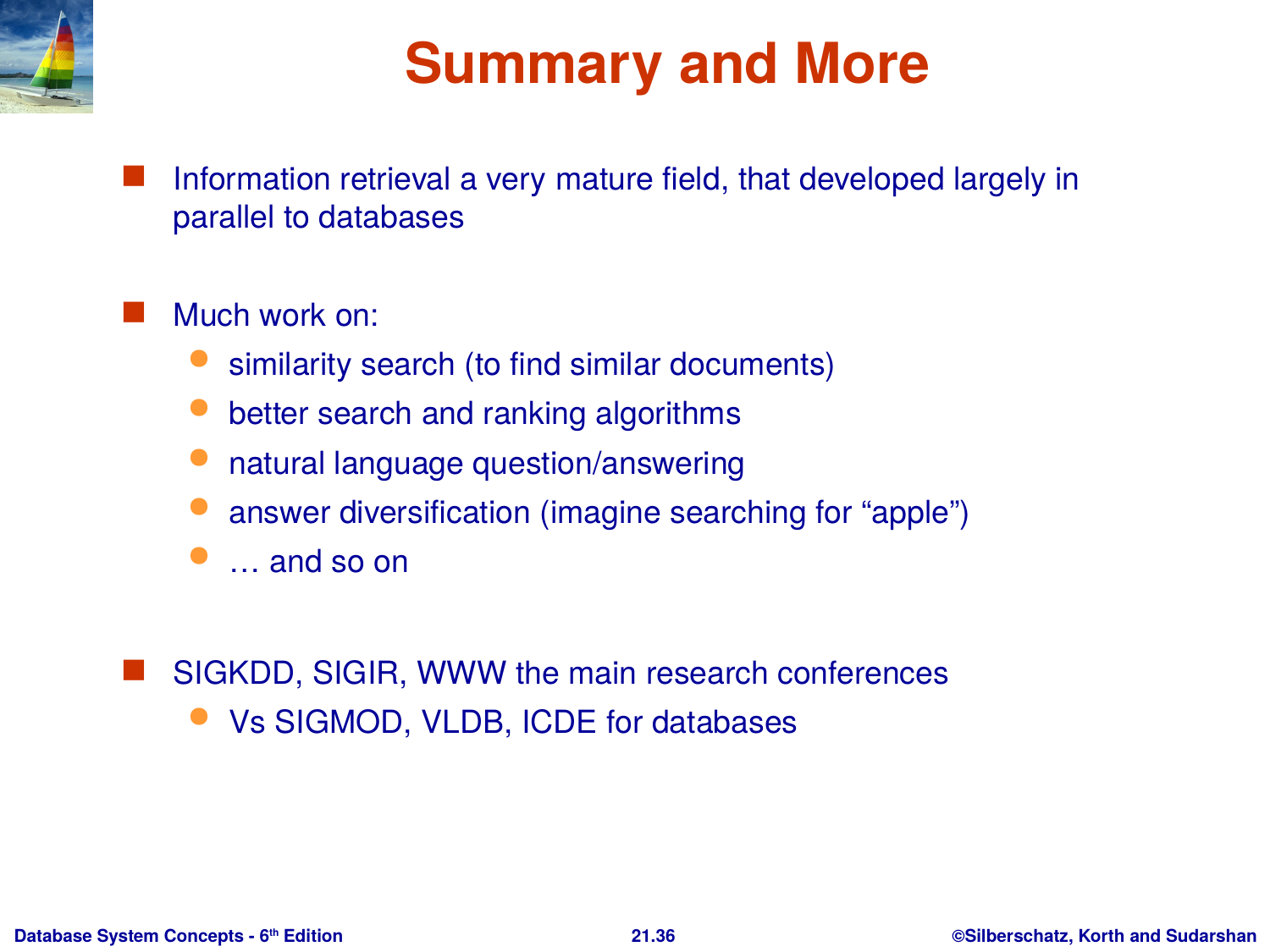

# Summary and More
Information retrieval a very mature field, that developed largely in parallel to databases

Much work on:
similarity search (to find similar documents)
better search and ranking algorithms
natural language question/answering
answer diversification (imagine searching for “apple”)
… and so on

SIGKDD, SIGIR, WWW the main research conferences
Vs SIGMOD, VLDB, ICDE for databases